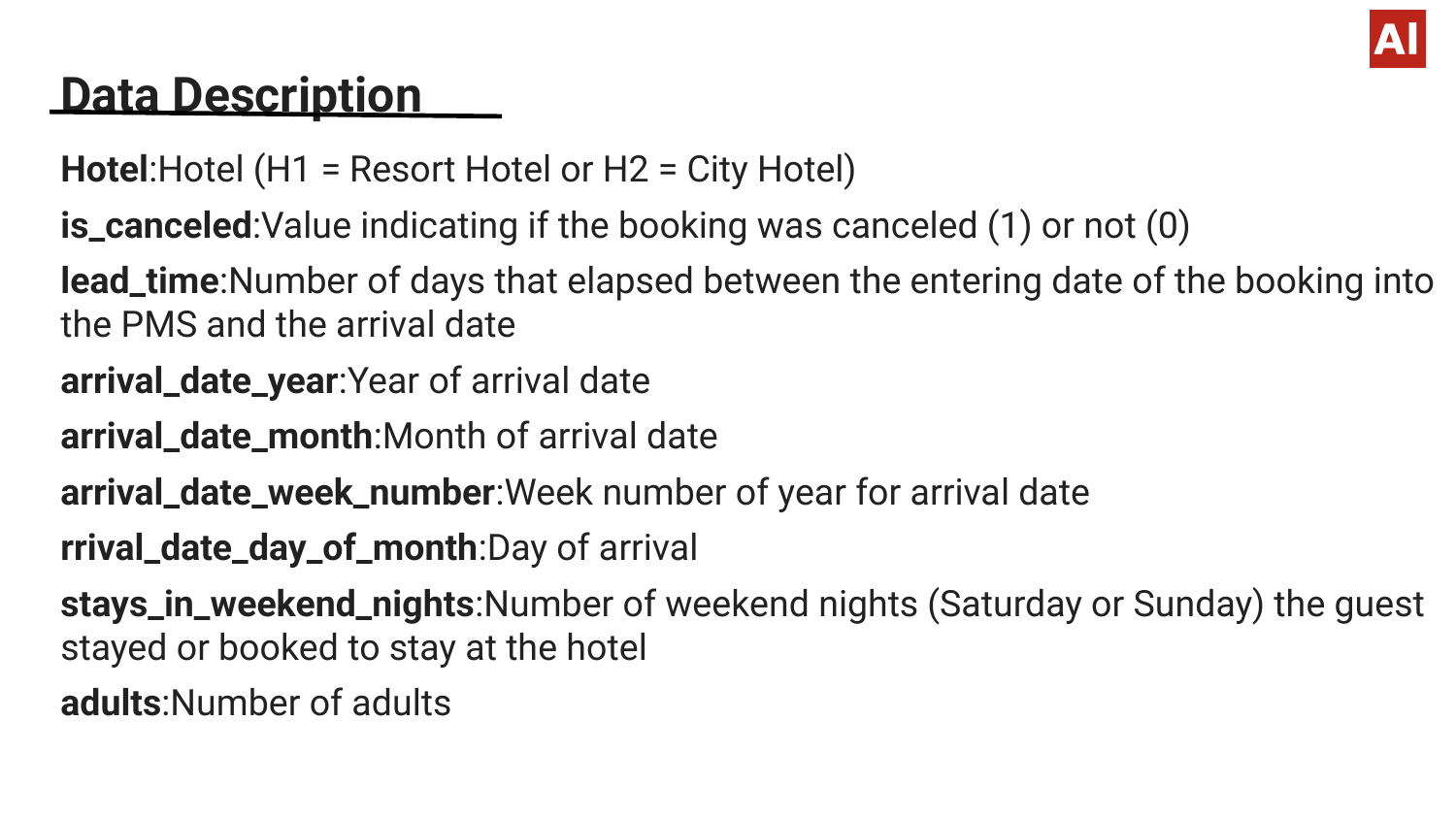

# Data Description
Hotel:Hotel (H1 = Resort Hotel or H2 = City Hotel)
is_canceled:Value indicating if the booking was canceled (1) or not (0)
lead_time:Number of days that elapsed between the entering date of the booking into the PMS and the arrival date
arrival_date_year:Year of arrival date
arrival_date_month:Month of arrival date
arrival_date_week_number:Week number of year for arrival date
rrival_date_day_of_month:Day of arrival
stays_in_weekend_nights:Number of weekend nights (Saturday or Sunday) the guest stayed or booked to stay at the hotel
adults:Number of adults